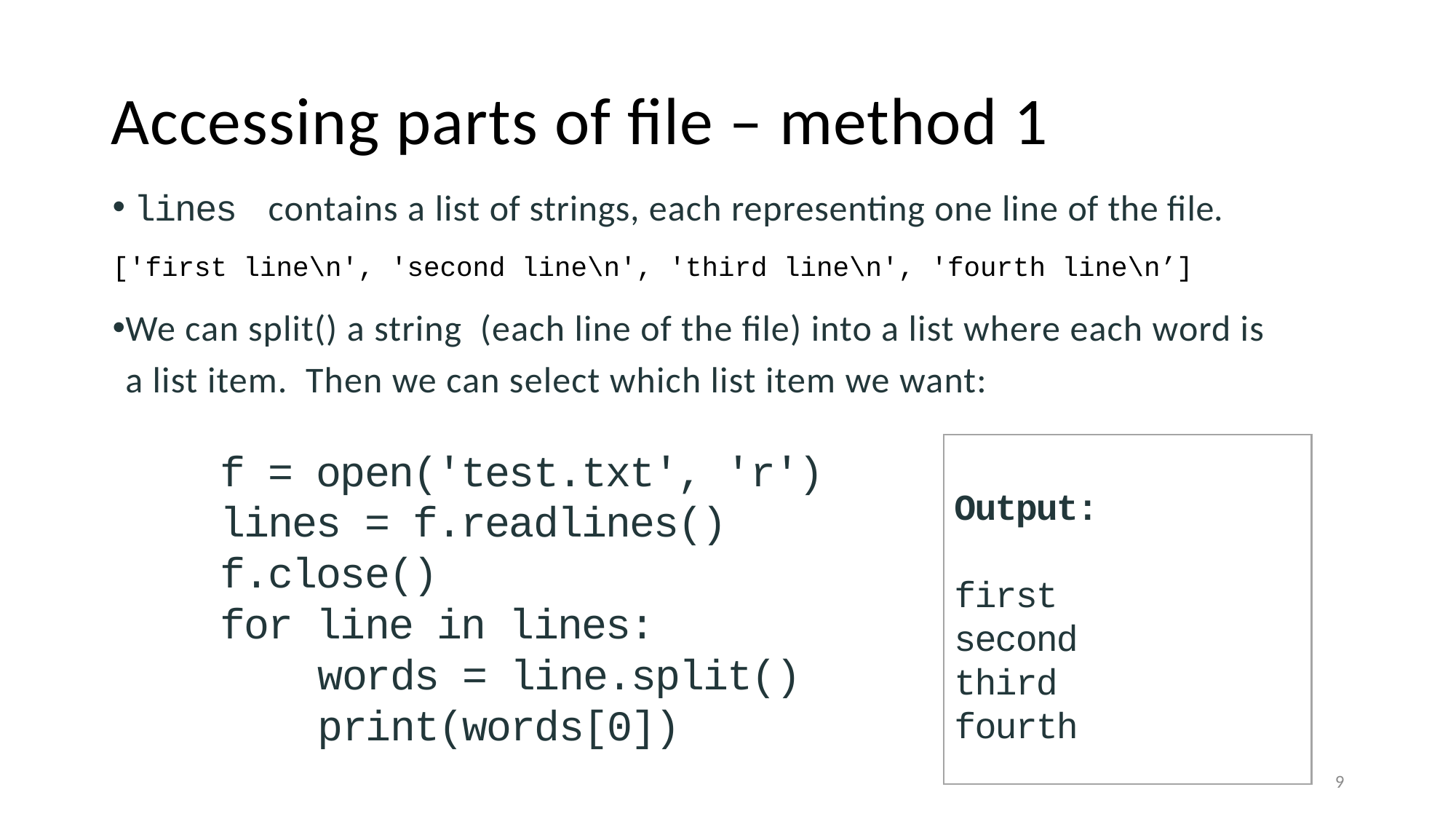

# Accessing parts of file – method 1
 lines  contains a list of strings, each representing one line of the ﬁle.
['first line\n', 'second line\n', 'third line\n', 'fourth line\n’]
We can split() a string  (each line of the file) into a list where each word is a list item.  Then we can select which list item we want:

f = open('test.txt', 'r')
lines = f.readlines()
f.close()
for line in lines:
    words = line.split()
    print(words[0])

Output:

first
second
third
fourth

9